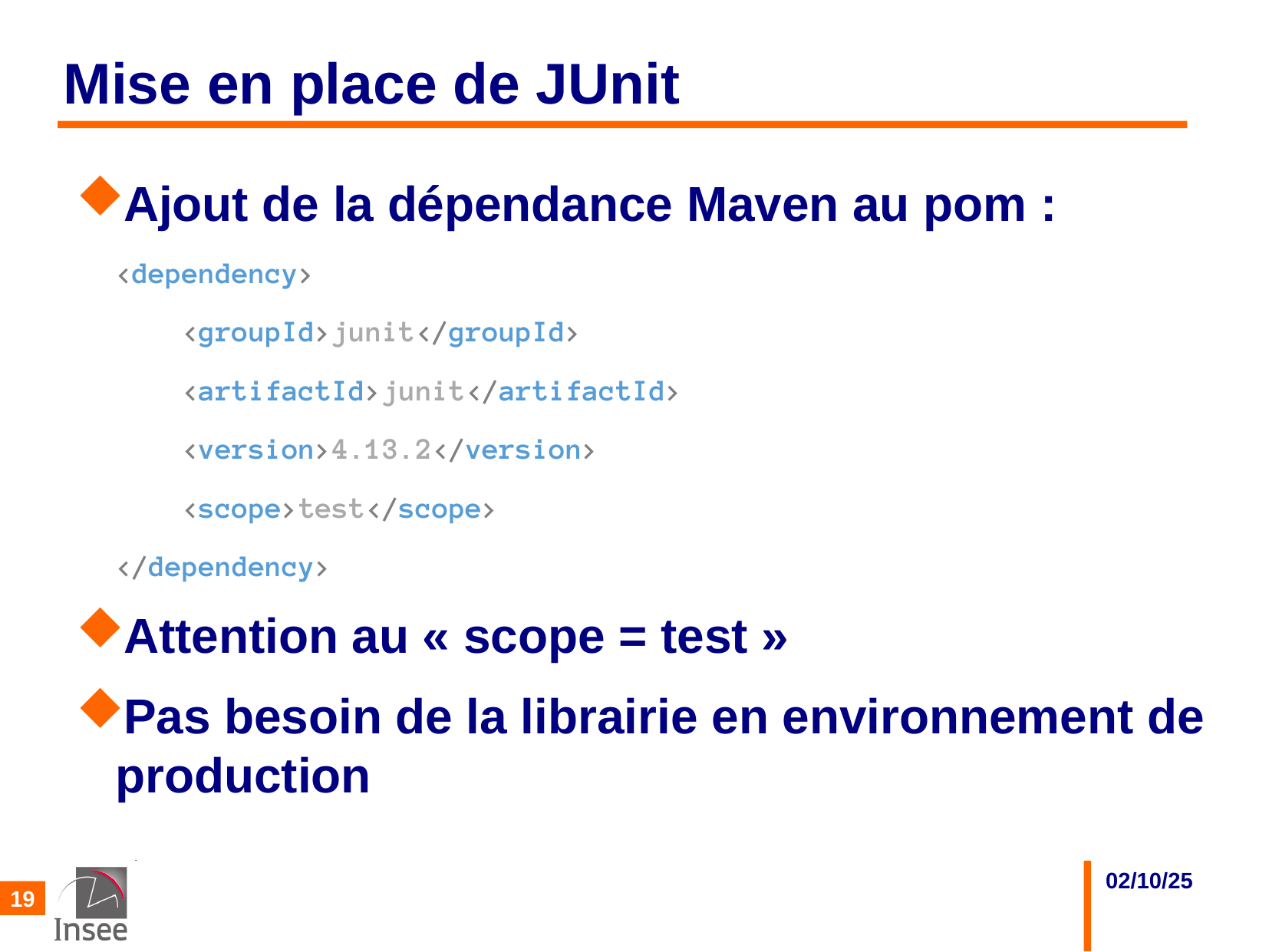

# Mise en place de JUnit

Ajout de la dépendance Maven au pom :
<dependency>
    <groupId>junit</groupId>
    <artifactId>junit</artifactId>
    <version>4.13.2</version>
    <scope>test</scope>
</dependency>
Attention au « scope = test »
Pas besoin de la librairie en environnement de production
02/10/25
19